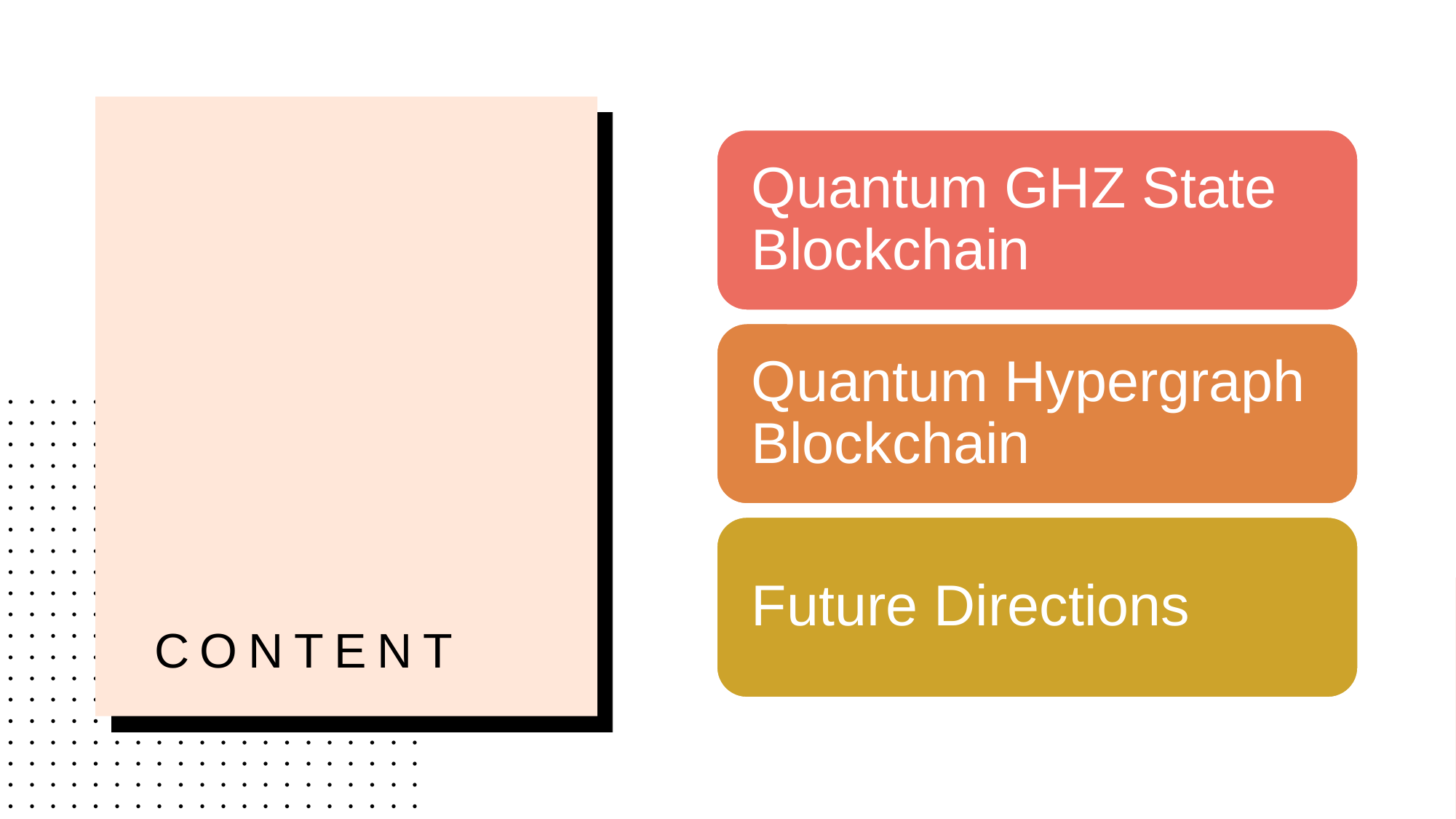

Quantum GHZ State Blockchain
Quantum Hypergraph Blockchain
Future Directions
# Content